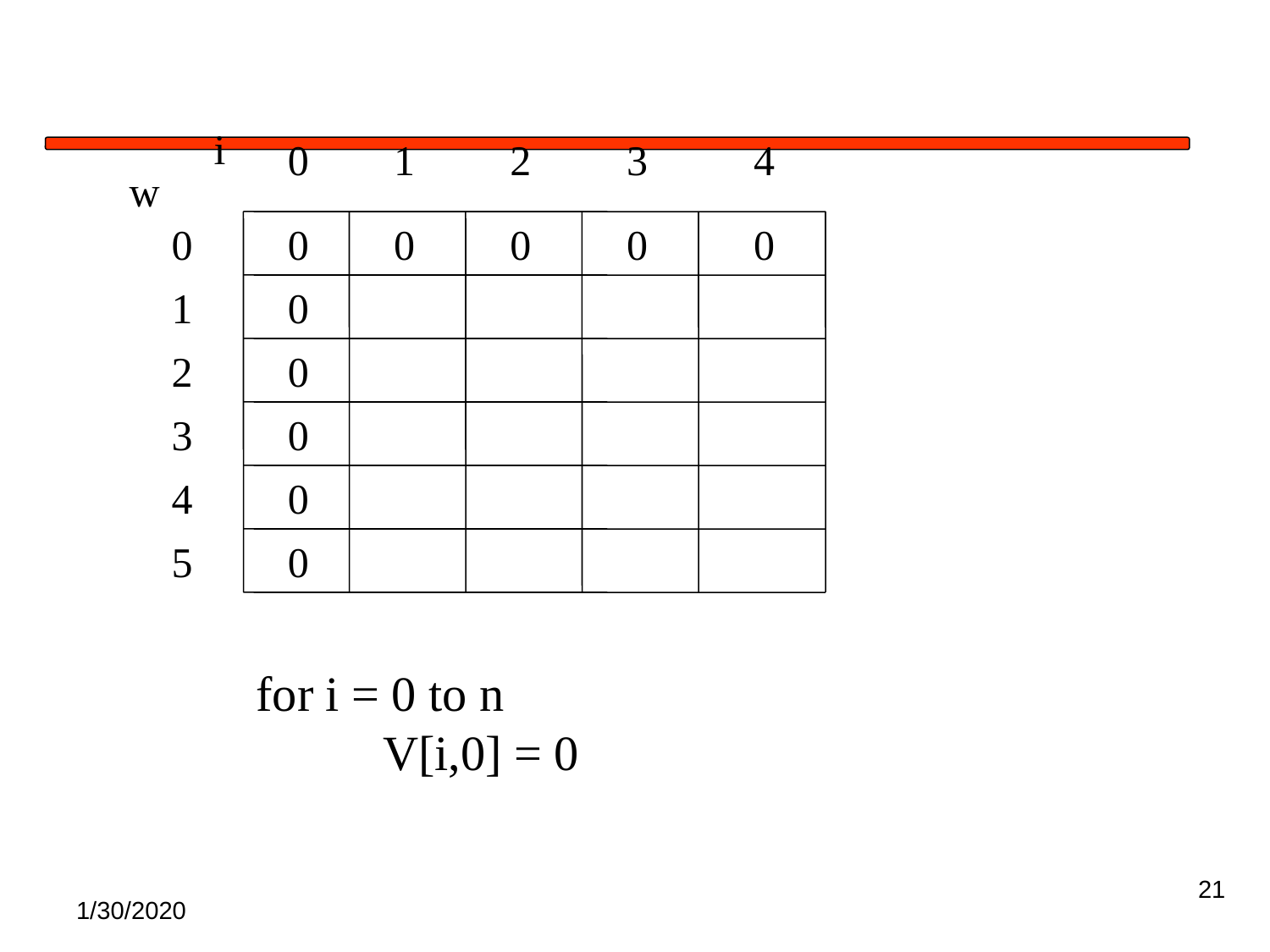

i
0
1
2
3
4
w
0

0

0

0

0

0

1

0
2

0
3

0
4

0
5

0

for i = 0 to n
	V[i,0] = 0
21
1/30/2020